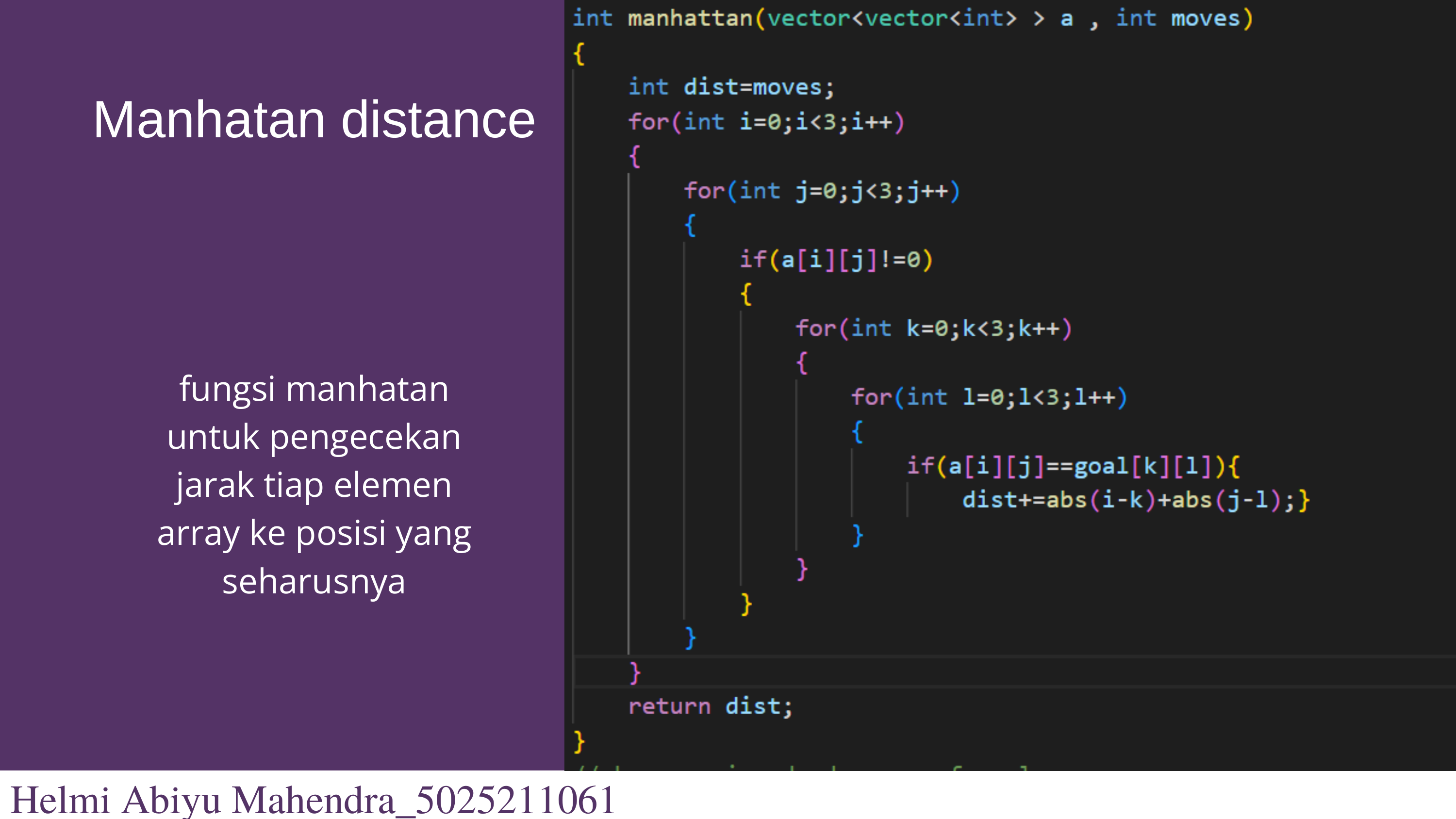

Manhatan distance
fungsi manhatan untuk pengecekan jarak tiap elemen array ke posisi yang seharusnya
Helmi Abiyu Mahendra_5025211061